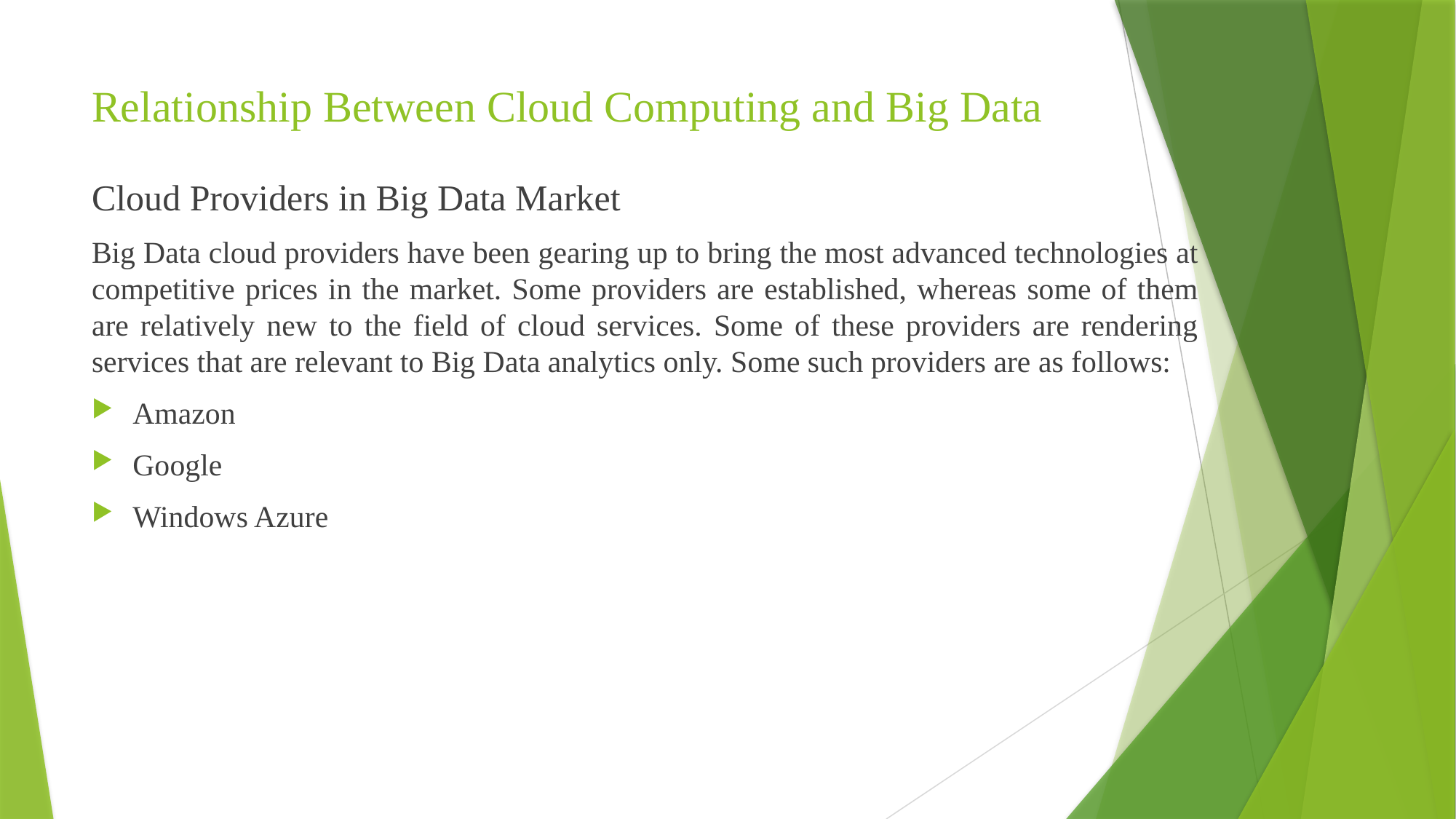

# Relationship Between Cloud Computing and Big Data
Cloud Providers in Big Data Market
Big Data cloud providers have been gearing up to bring the most advanced technologies at competitive prices in the market. Some providers are established, whereas some of them are relatively new to the field of cloud services. Some of these providers are rendering services that are relevant to Big Data analytics only. Some such providers are as follows:
Amazon
Google
Windows Azure